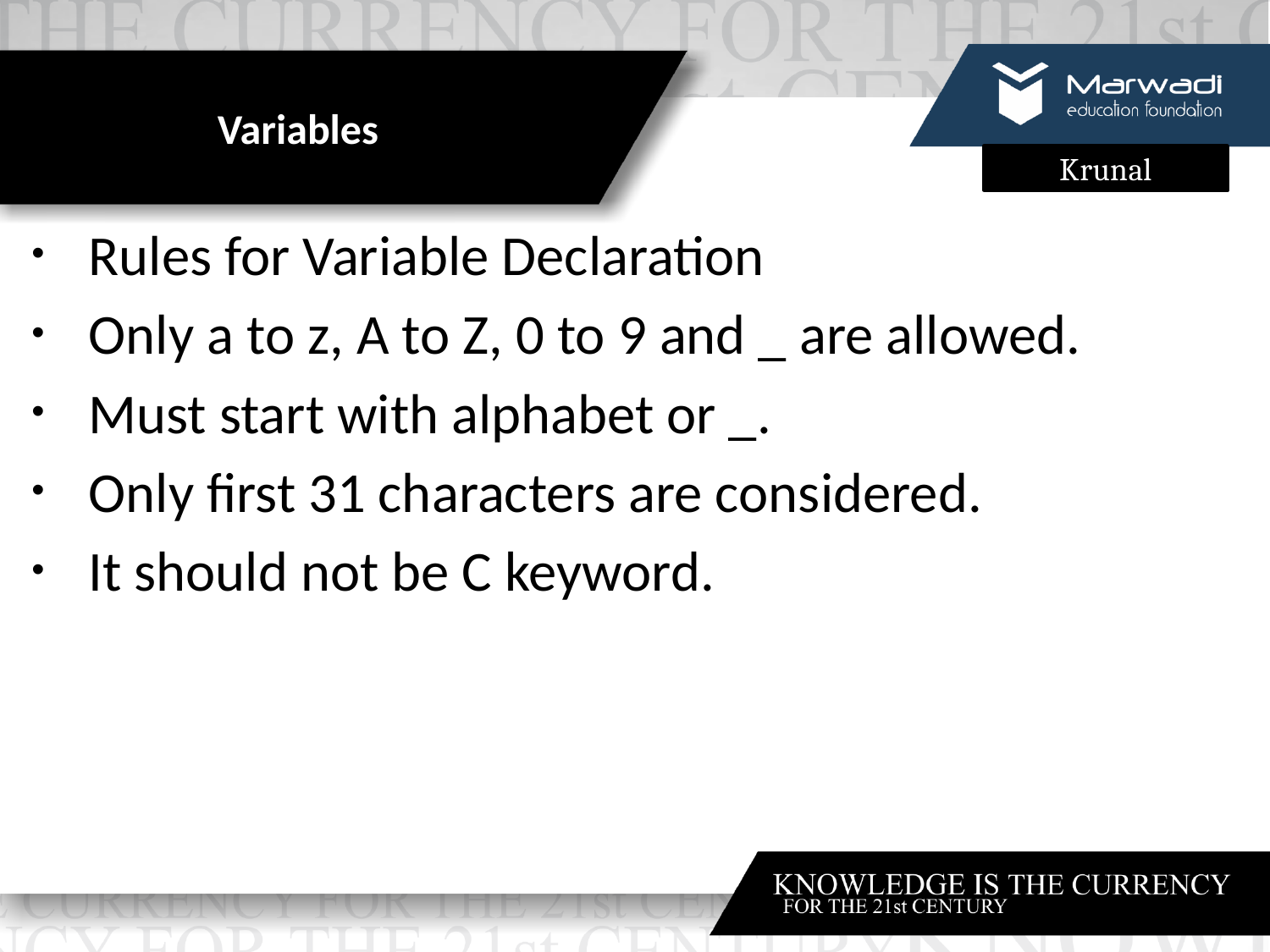

# Variables
Rules for Variable Declaration
Only a to z, A to Z, 0 to 9 and _ are allowed.
Must start with alphabet or _.
Only first 31 characters are considered.
It should not be C keyword.